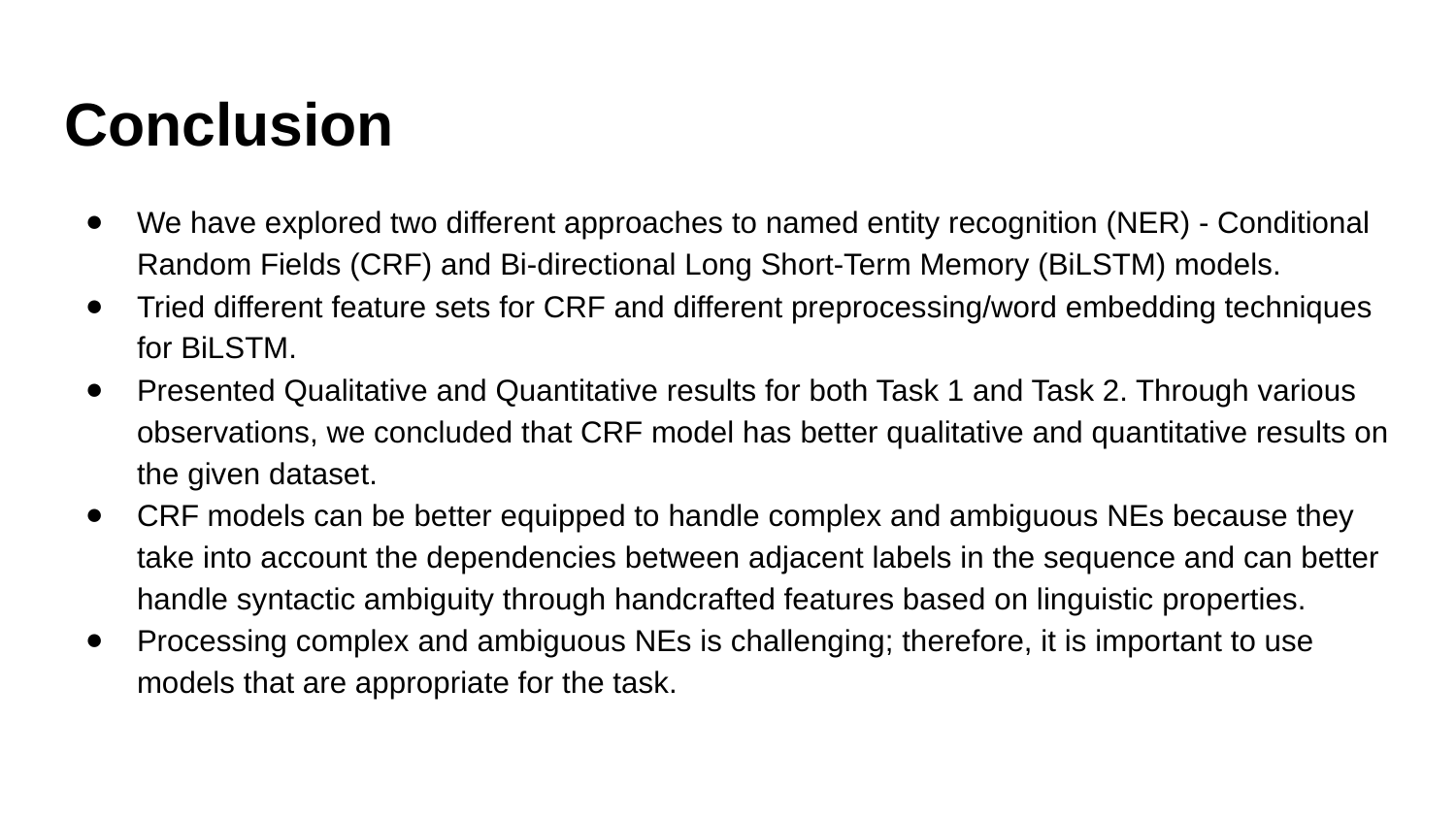

# Conclusion
We have explored two different approaches to named entity recognition (NER) - Conditional Random Fields (CRF) and Bi-directional Long Short-Term Memory (BiLSTM) models.
Tried different feature sets for CRF and different preprocessing/word embedding techniques for BiLSTM.
Presented Qualitative and Quantitative results for both Task 1 and Task 2. Through various observations, we concluded that CRF model has better qualitative and quantitative results on the given dataset.
CRF models can be better equipped to handle complex and ambiguous NEs because they take into account the dependencies between adjacent labels in the sequence and can better handle syntactic ambiguity through handcrafted features based on linguistic properties.
Processing complex and ambiguous NEs is challenging; therefore, it is important to use models that are appropriate for the task.